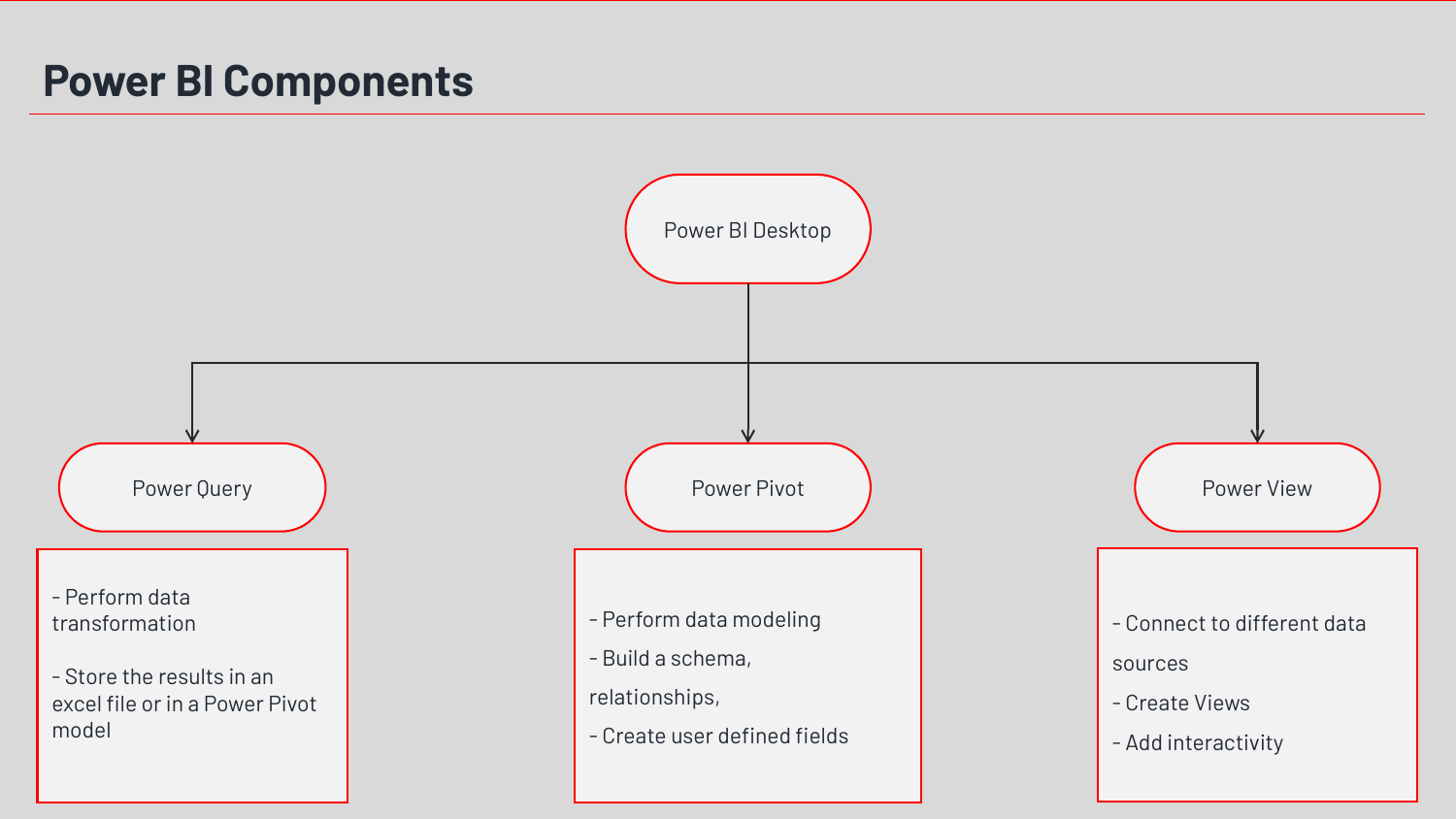

Power BI Components
Power BI Desktop
Power Query
Power Pivot
Power View
- Connect to different data sources
- Create Views
- Add interactivity
- Perform data transformation

- Store the results in an
excel file or in a Power Pivot model

- Perform data modeling
- Build a schema,
relationships,
- Create user defined fields